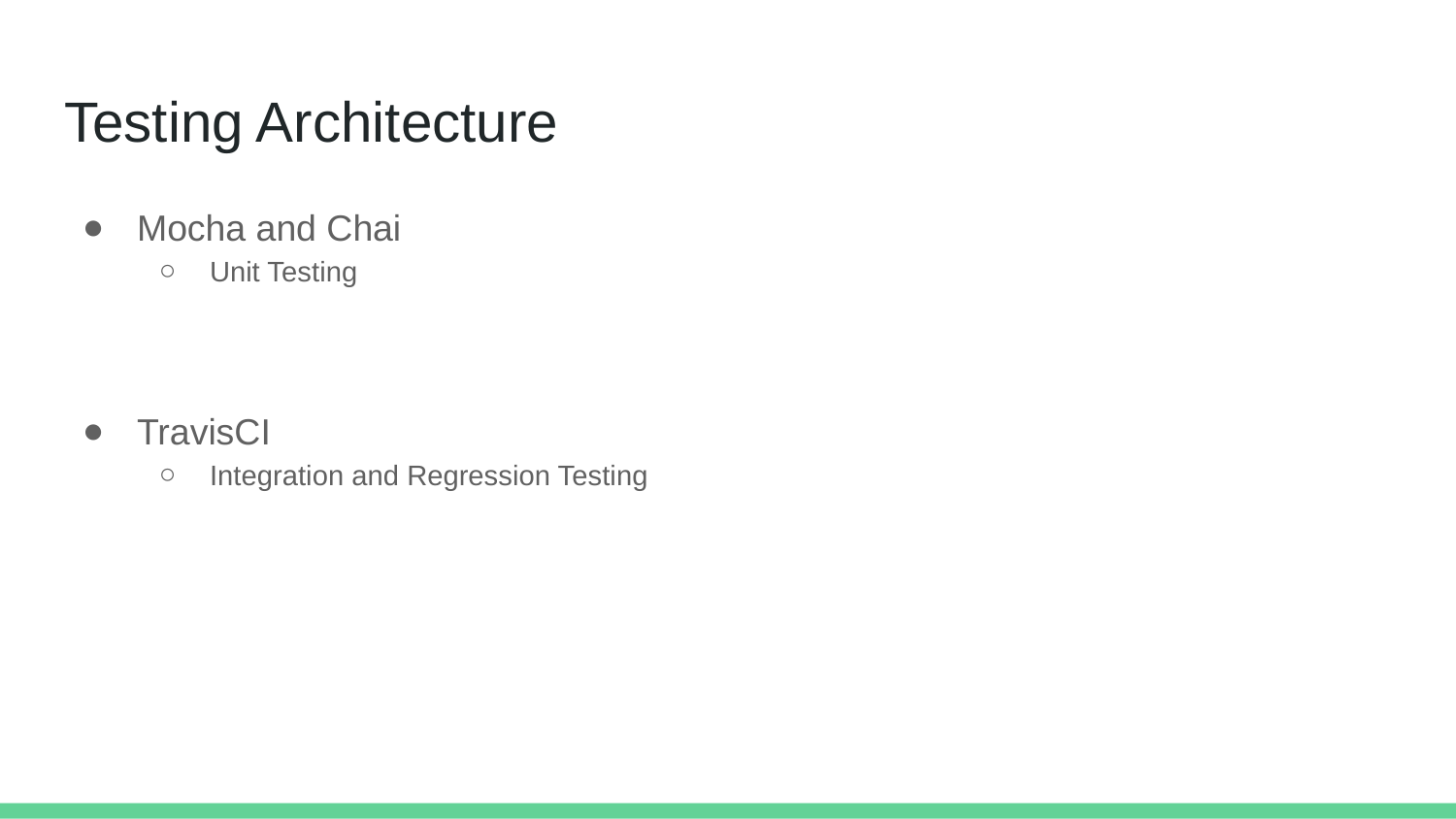

# Testing Architecture
Mocha and Chai
Unit Testing

TravisCI
Integration and Regression Testing